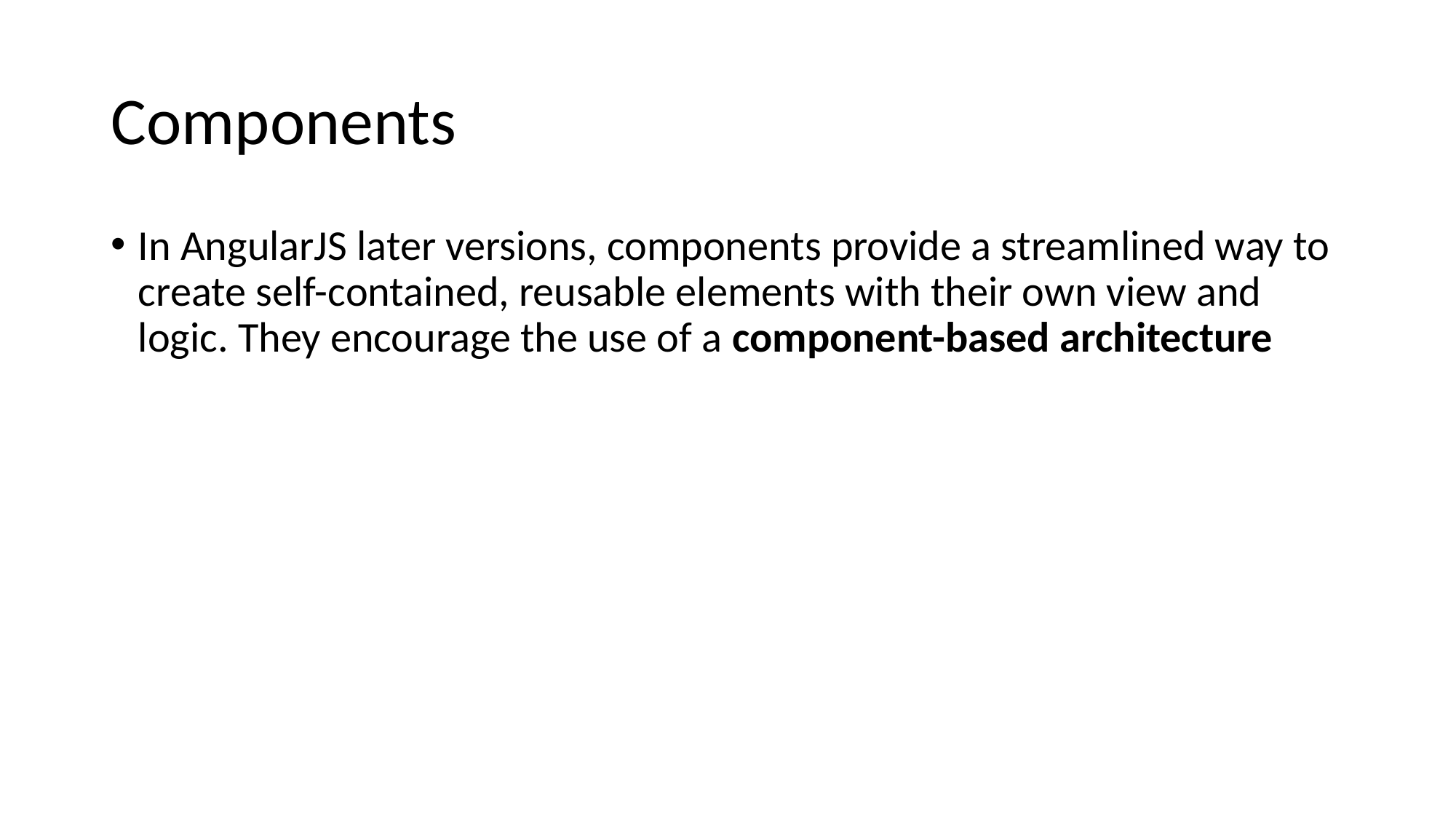

# Components
In AngularJS later versions, components provide a streamlined way to create self-contained, reusable elements with their own view and logic. They encourage the use of a component-based architecture